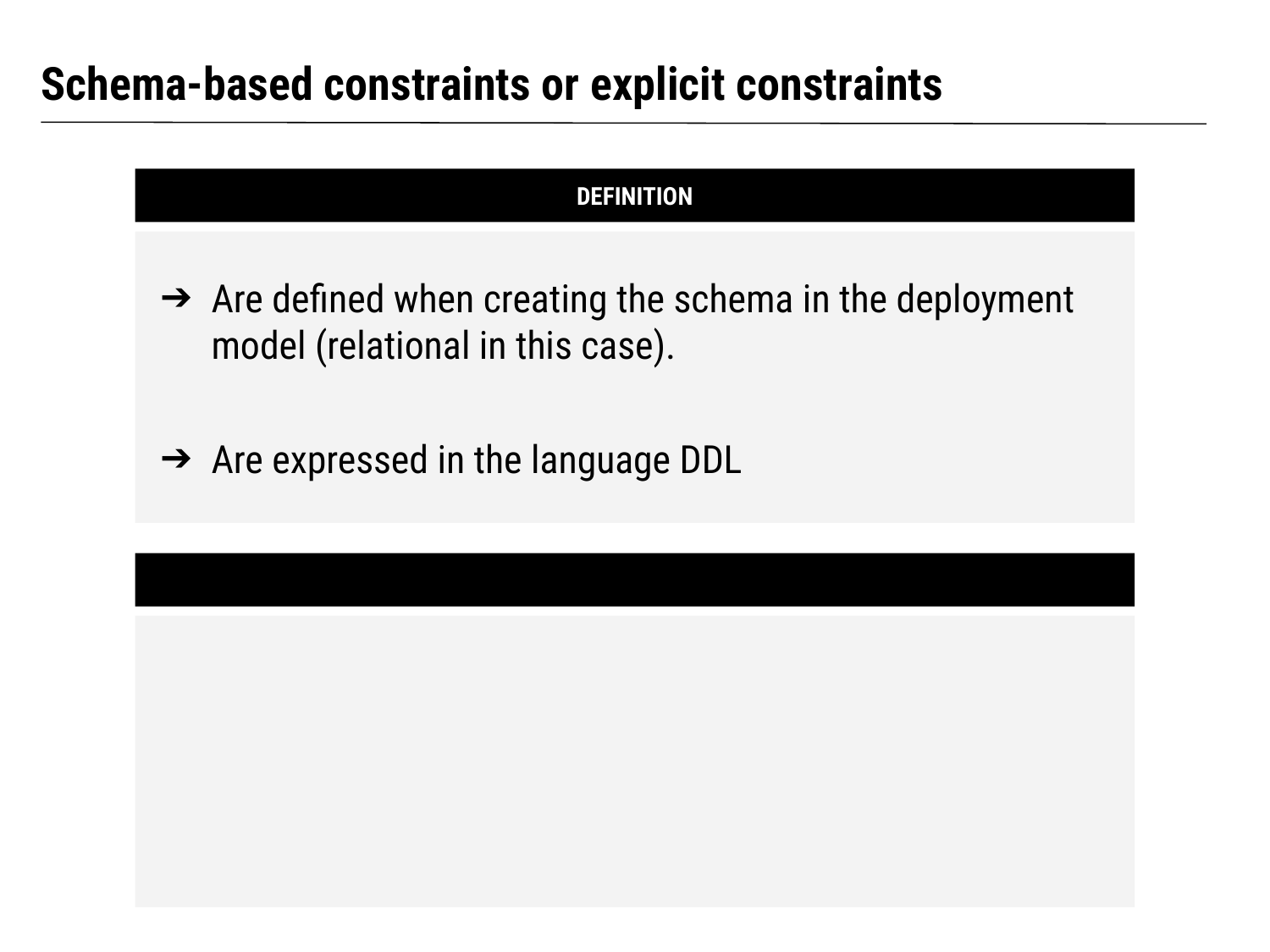

# Schema-based constraints or explicit constraints
DEFINITION
Are defined when creating the schema in the deployment model (relational in this case).

Are expressed in the language DDL